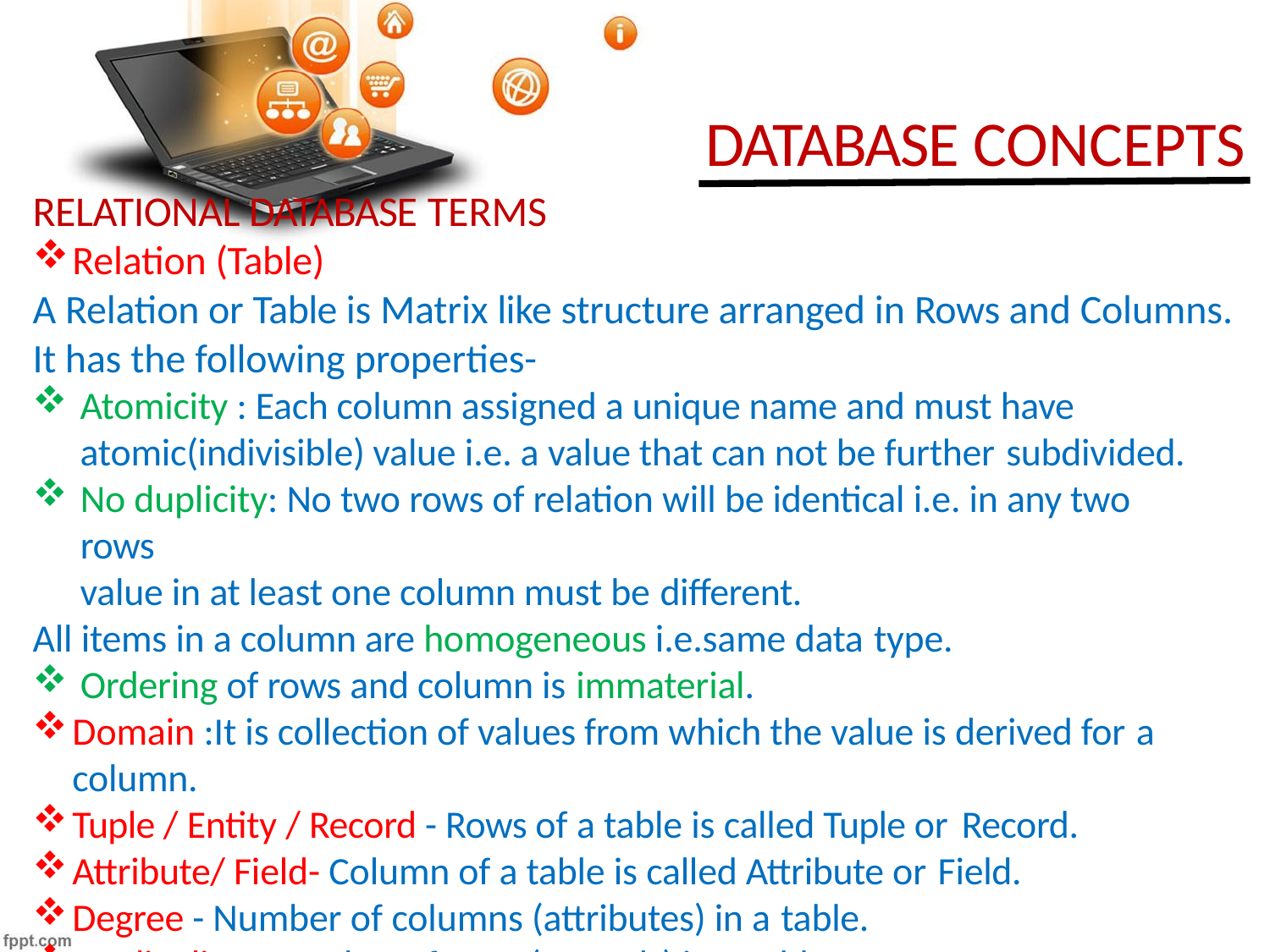

# DATABASE CONCEPTS

RELATIONAL DATABASE TERMS
Relation (Table)
A Relation or Table is Matrix like structure arranged in Rows and Columns.  It has the following properties-
Atomicity : Each column assigned a unique name and must have  atomic(indivisible) value i.e. a value that can not be further subdivided.
No duplicity: No two rows of relation will be identical i.e. in any two rows
value in at least one column must be different.
All items in a column are homogeneous i.e.same data type.
Ordering of rows and column is immaterial.
Domain :It is collection of values from which the value is derived for a
column.
Tuple / Entity / Record - Rows of a table is called Tuple or Record.
Attribute/ Field- Column of a table is called Attribute or Field.
Degree - Number of columns (attributes) in a table.
Cardinality - Number of rows (Records) in a table.